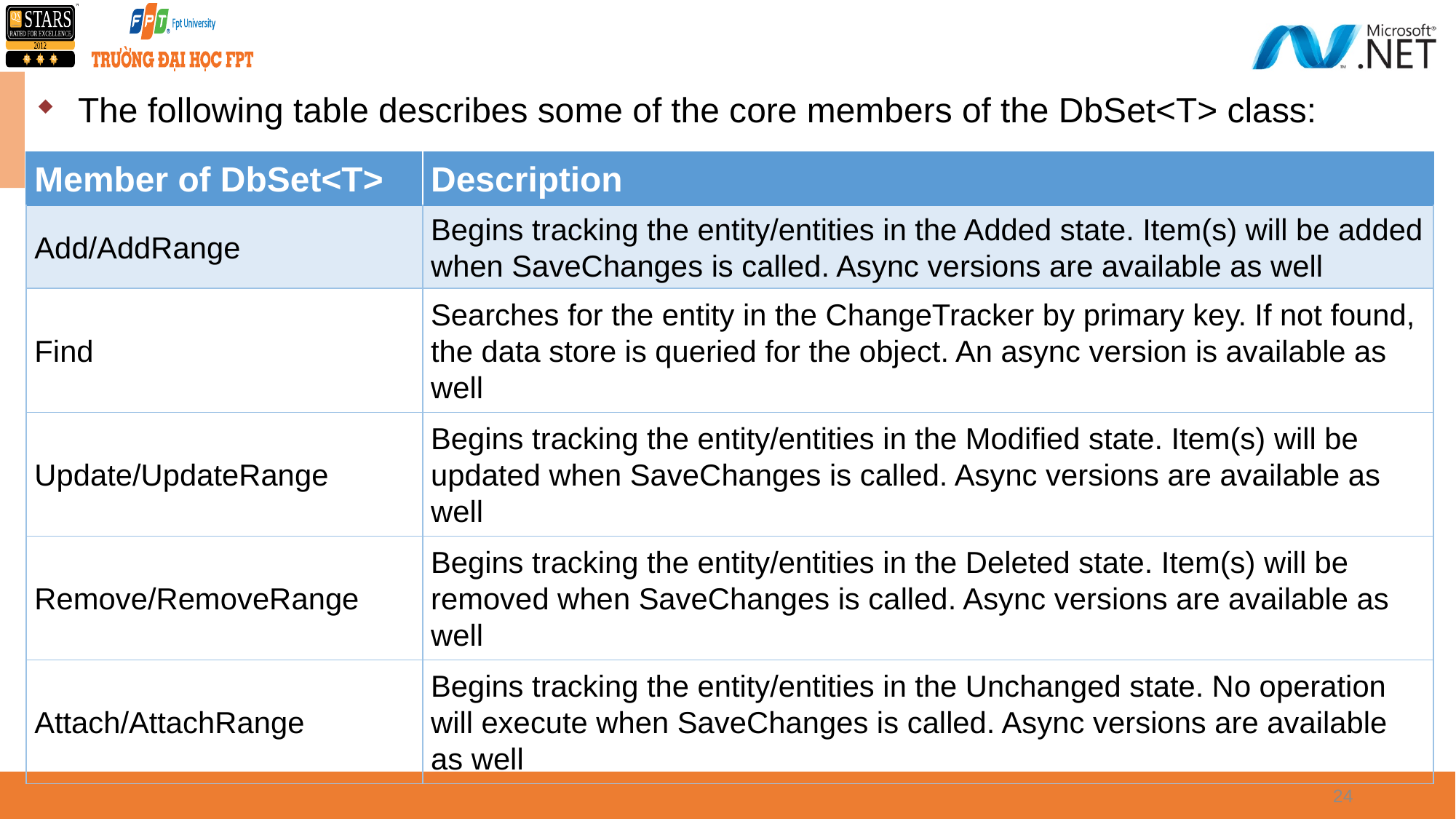

The following table describes some of the core members of the DbSet<T> class:
| Member of DbSet<T> | Description |
| --- | --- |
| Add/AddRange | Begins tracking the entity/entities in the Added state. Item(s) will be added when SaveChanges is called. Async versions are available as well |
| Find | Searches for the entity in the ChangeTracker by primary key. If not found, the data store is queried for the object. An async version is available as well |
| Update/UpdateRange | Begins tracking the entity/entities in the Modified state. Item(s) will be updated when SaveChanges is called. Async versions are available as well |
| Remove/RemoveRange | Begins tracking the entity/entities in the Deleted state. Item(s) will be removed when SaveChanges is called. Async versions are available as well |
| Attach/AttachRange | Begins tracking the entity/entities in the Unchanged state. No operation will execute when SaveChanges is called. Async versions are available as well |
24